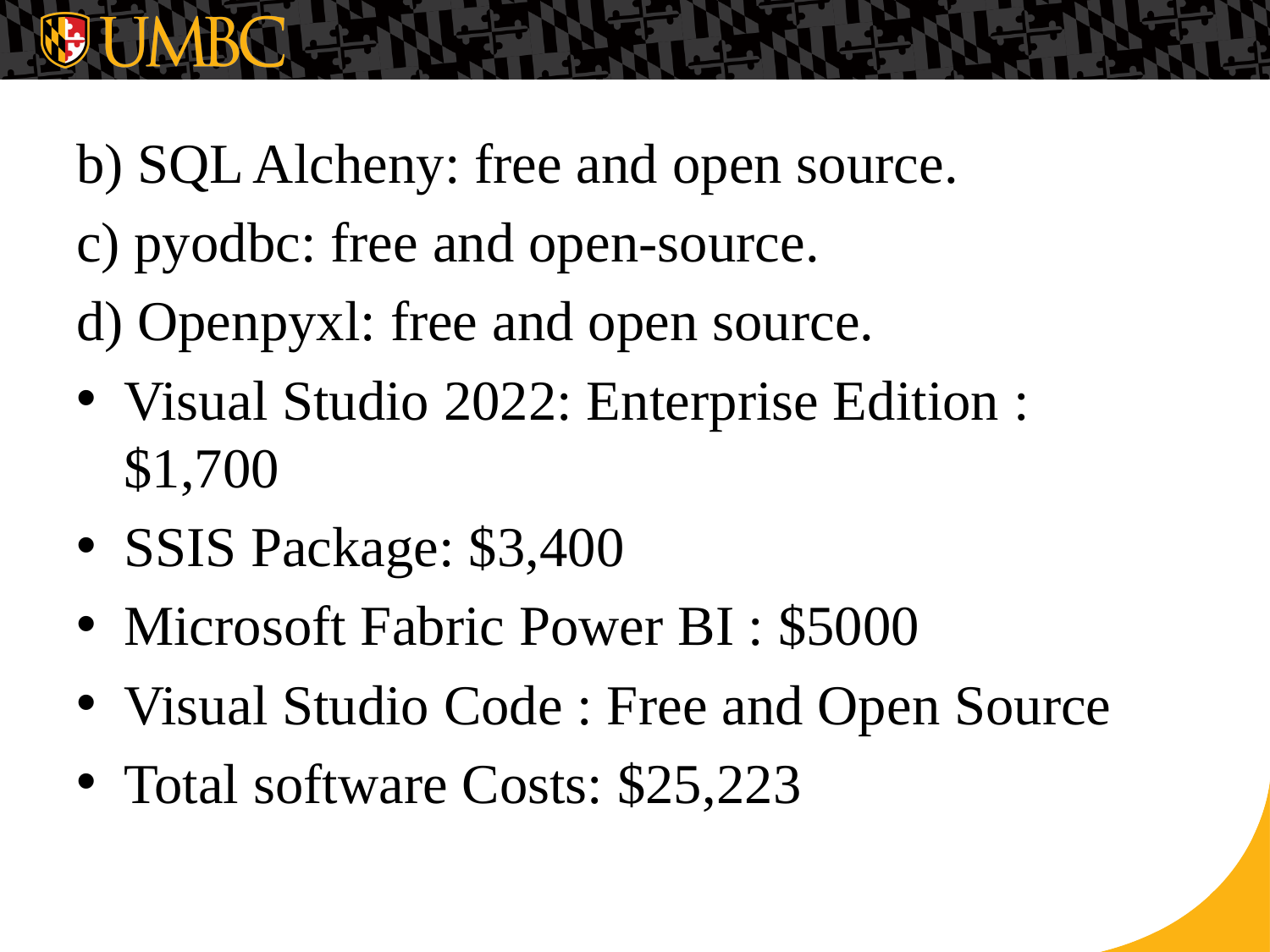

b) SQL Alcheny: free and open source.
c) pyodbc: free and open-source.
d) Openpyxl: free and open source.
Visual Studio 2022: Enterprise Edition : $1,700
SSIS Package: $3,400
Microsoft Fabric Power BI : $5000
Visual Studio Code : Free and Open Source
Total software Costs: $25,223